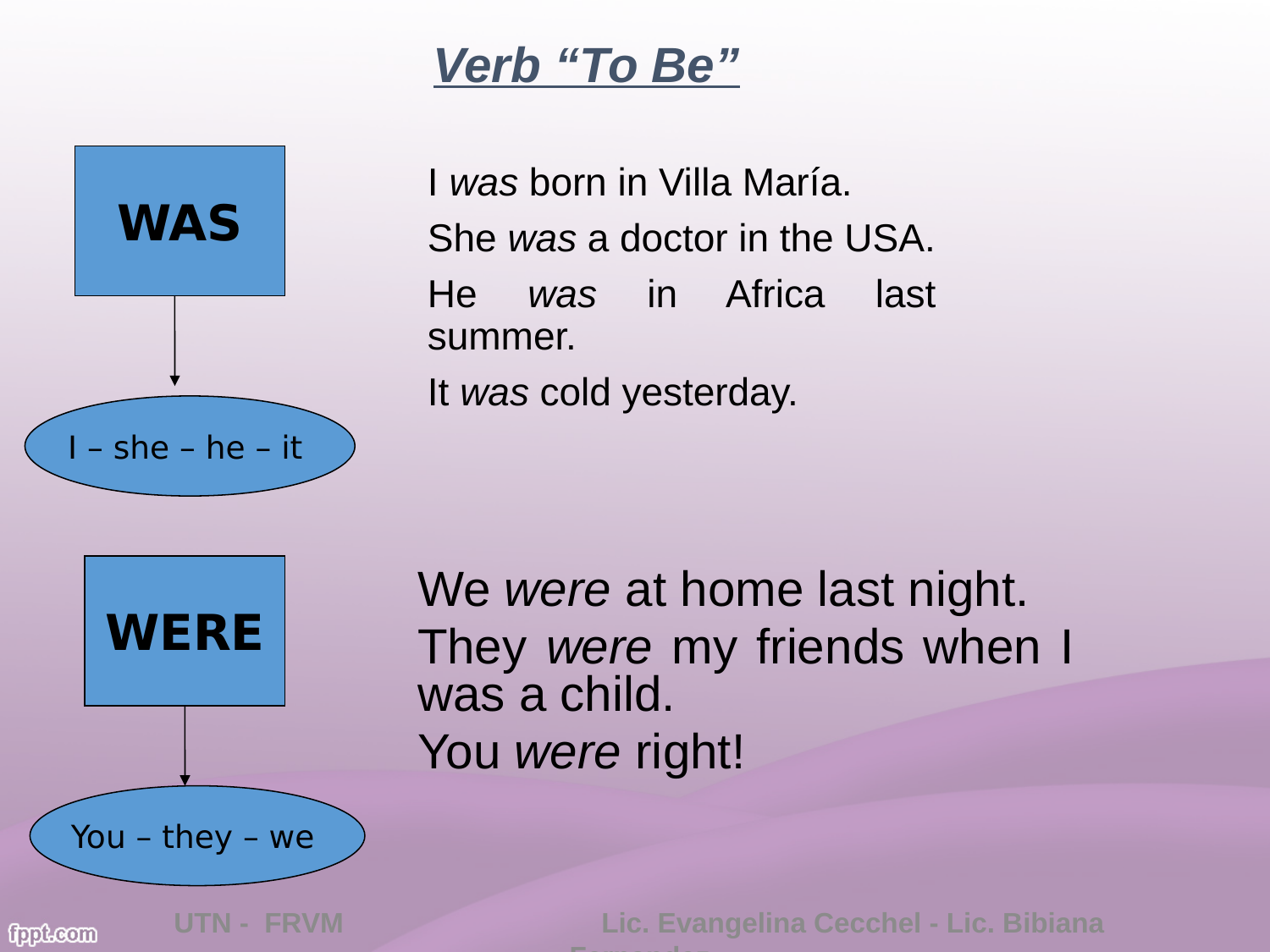

Verb “To Be”
WAS
I was born in Villa María.
She was a doctor in the USA.
He was in Africa last summer.
It was cold yesterday.

I – she – he – it
WERE
We were at home last night.
They were my friends when I was a child.
You were right!

You – they – we
UTN -  FRVM                                 Lic. Evangelina Cecchel - Lic. Bibiana Fernandez